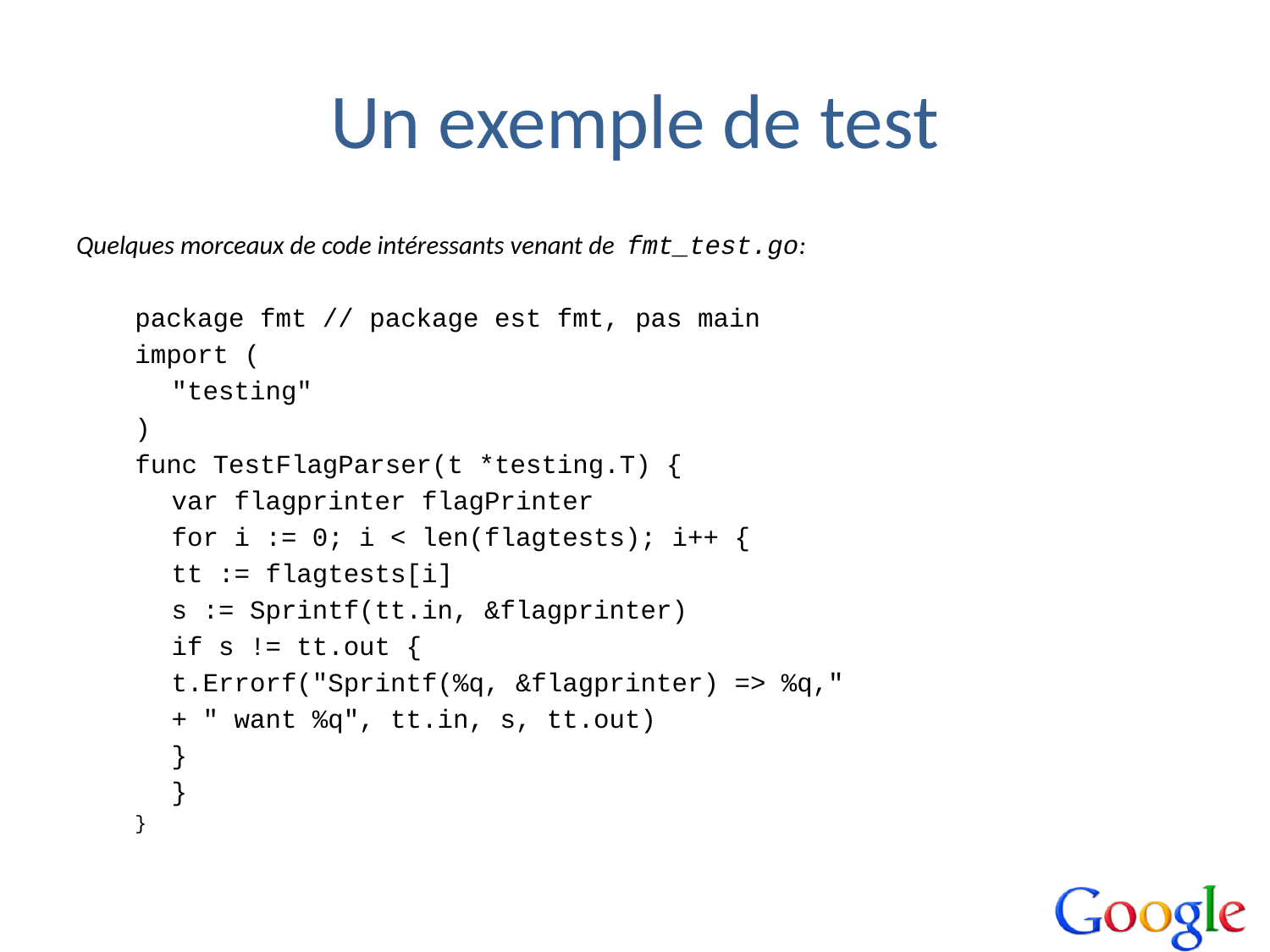

# Un exemple de test
Quelques morceaux de code intéressants venant de  fmt_test.go:

package fmt // package est fmt, pas main
import (
	"testing"
)
func TestFlagParser(t *testing.T) {
	var flagprinter flagPrinter
	for i := 0; i < len(flagtests); i++ {
		tt := flagtests[i]
		s := Sprintf(tt.in, &flagprinter)
		if s != tt.out {
			t.Errorf("Sprintf(%q, &flagprinter) => %q,"
			+ " want %q", tt.in, s, tt.out)
		}
	}
}